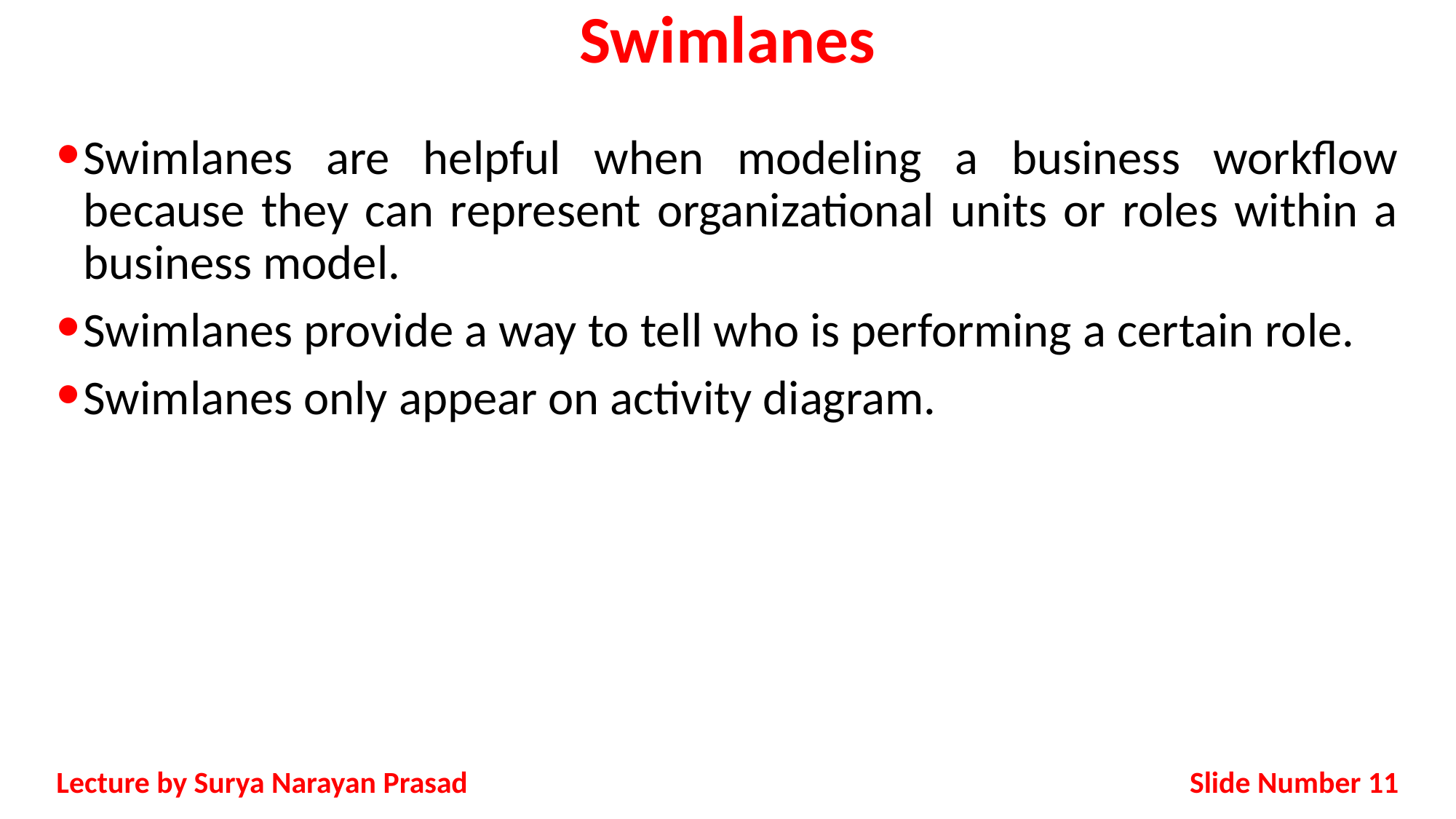

# Swimlanes
Swimlanes are helpful when modeling a business workflow because they can represent organizational units or roles within a business model.
Swimlanes provide a way to tell who is performing a certain role.
Swimlanes only appear on activity diagram.
Slide Number 11
Lecture by Surya Narayan Prasad